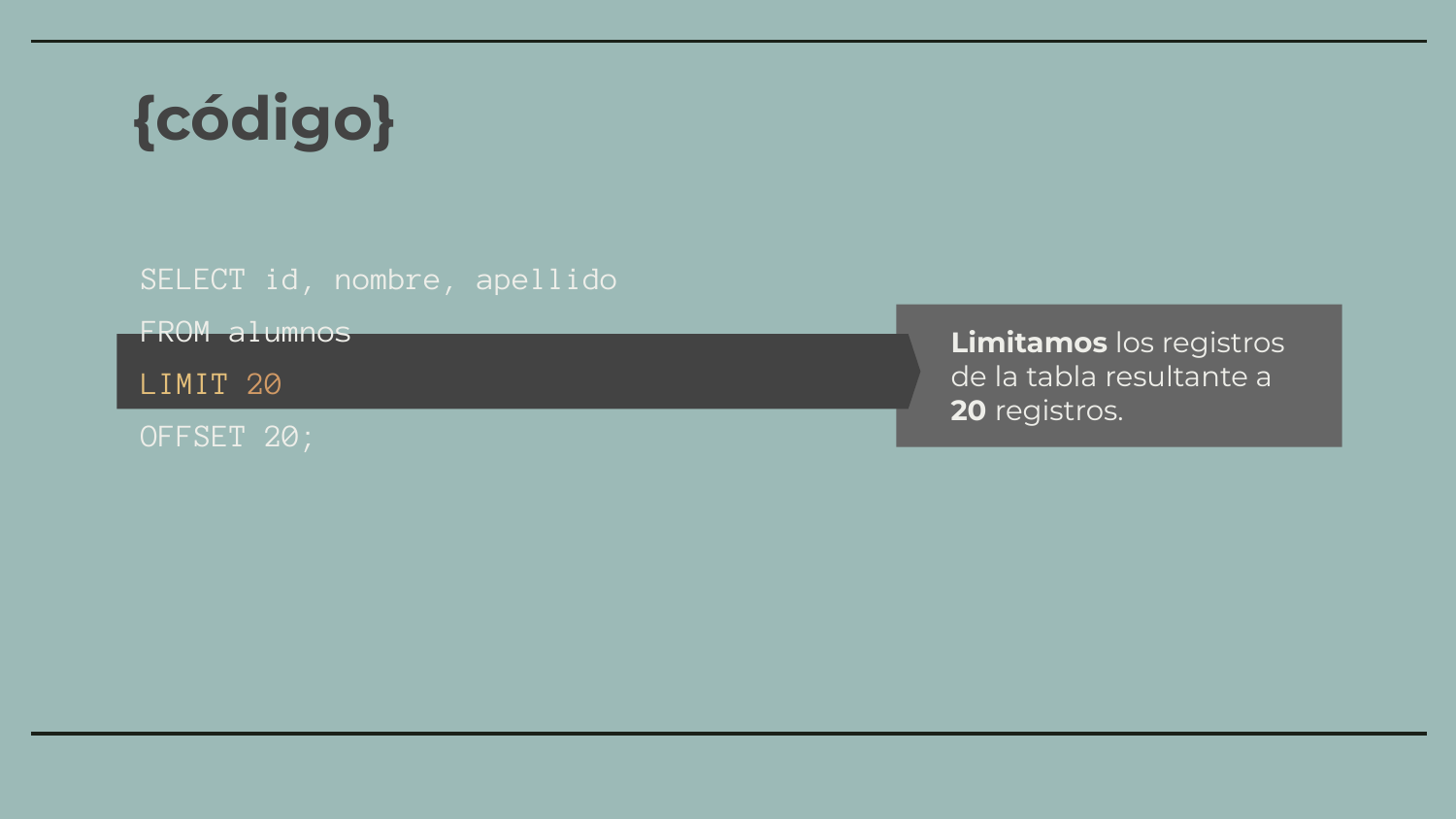

{código}
SELECT id, nombre, apellido
FROM alumnos
LIMIT 20
OFFSET 20;

Limitamos los registros de la tabla resultante a 20 registros.